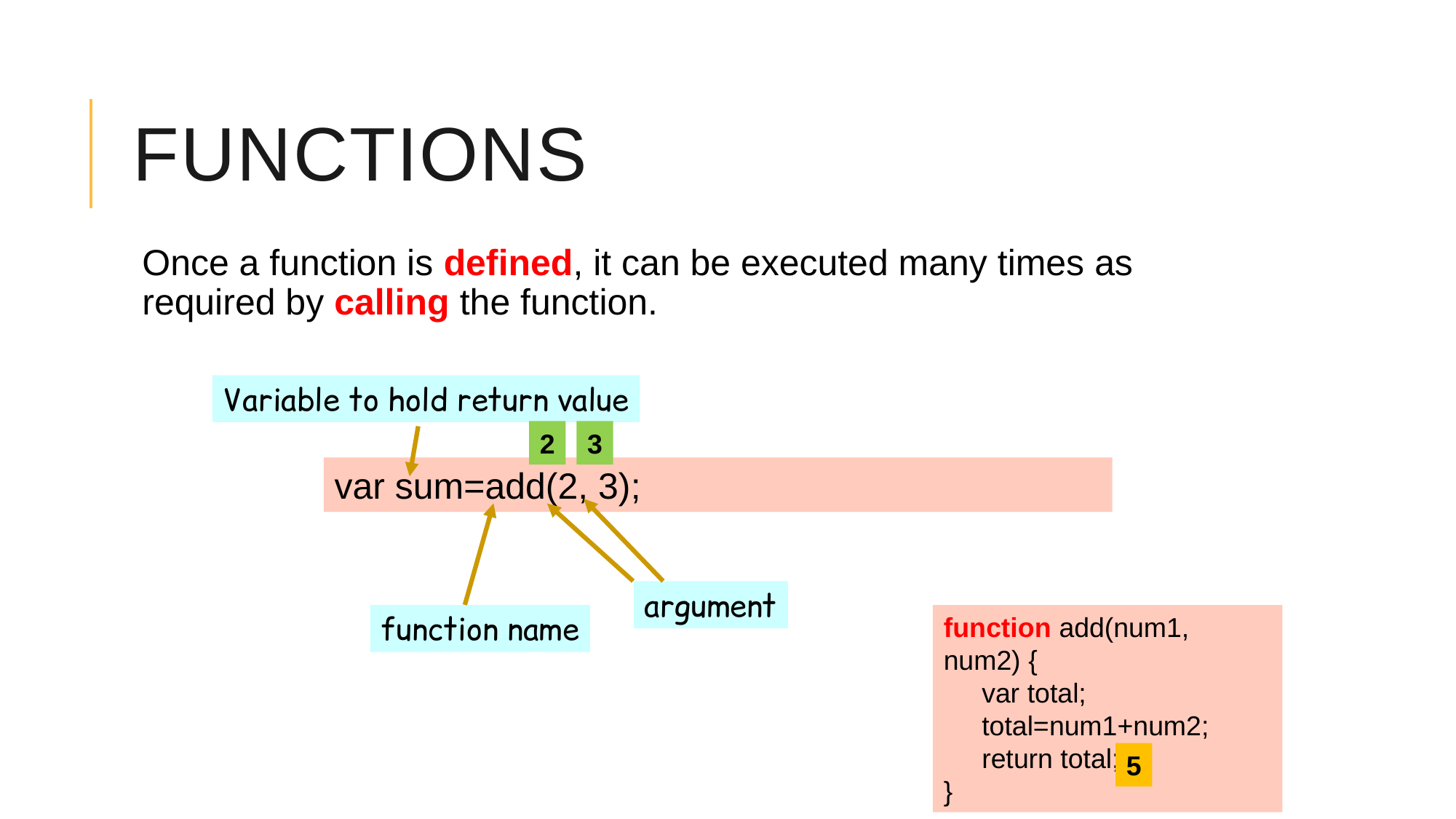

# Functions
Once a function is defined, it can be executed many times as required by calling the function.

Variable to hold return value
2
3

var sum=add(2, 3);

argument
function name
function add(num1, num2) {
     var total;
     total=num1+num2;
     return total;
}
5